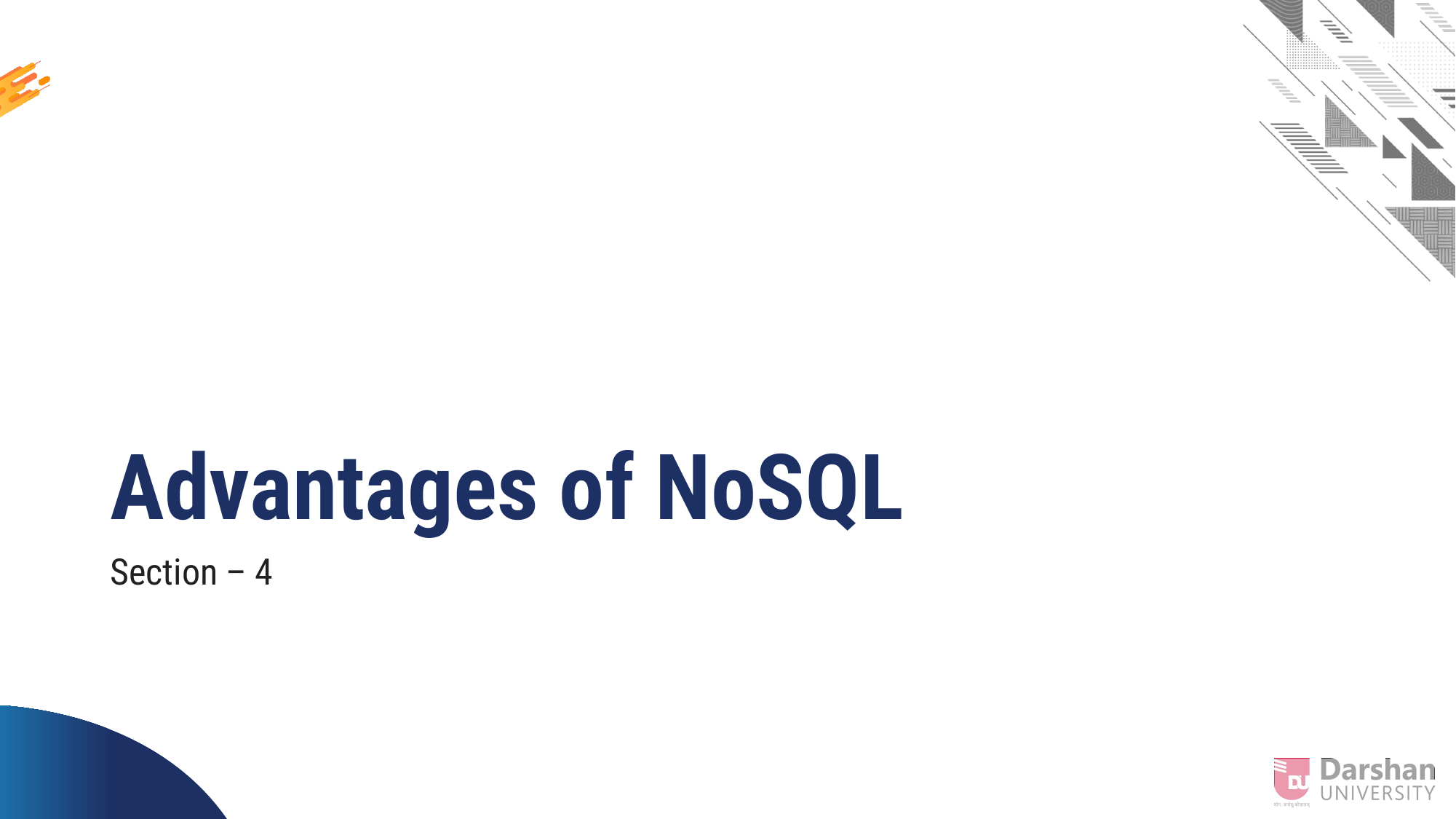

# Advantages of NoSQL
Section – 4